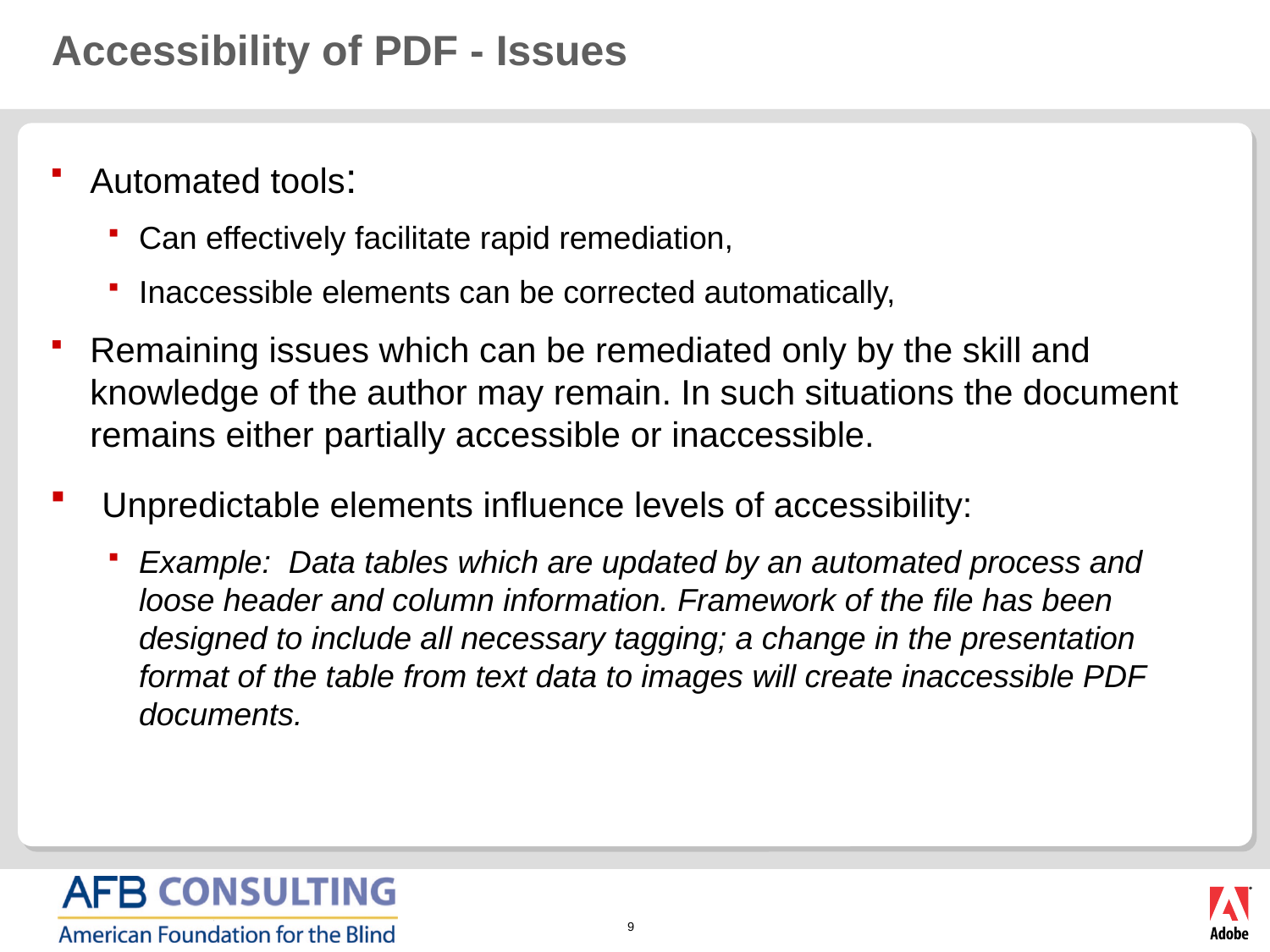

# Accessibility of PDF - Issues
Automated tools:
Can effectively facilitate rapid remediation,
Inaccessible elements can be corrected automatically,
Remaining issues which can be remediated only by the skill and knowledge of the author may remain. In such situations the document remains either partially accessible or inaccessible.
 Unpredictable elements influence levels of accessibility:
Example:  Data tables which are updated by an automated process and loose header and column information. Framework of the file has been designed to include all necessary tagging; a change in the presentation format of the table from text data to images will create inaccessible PDF documents.
9